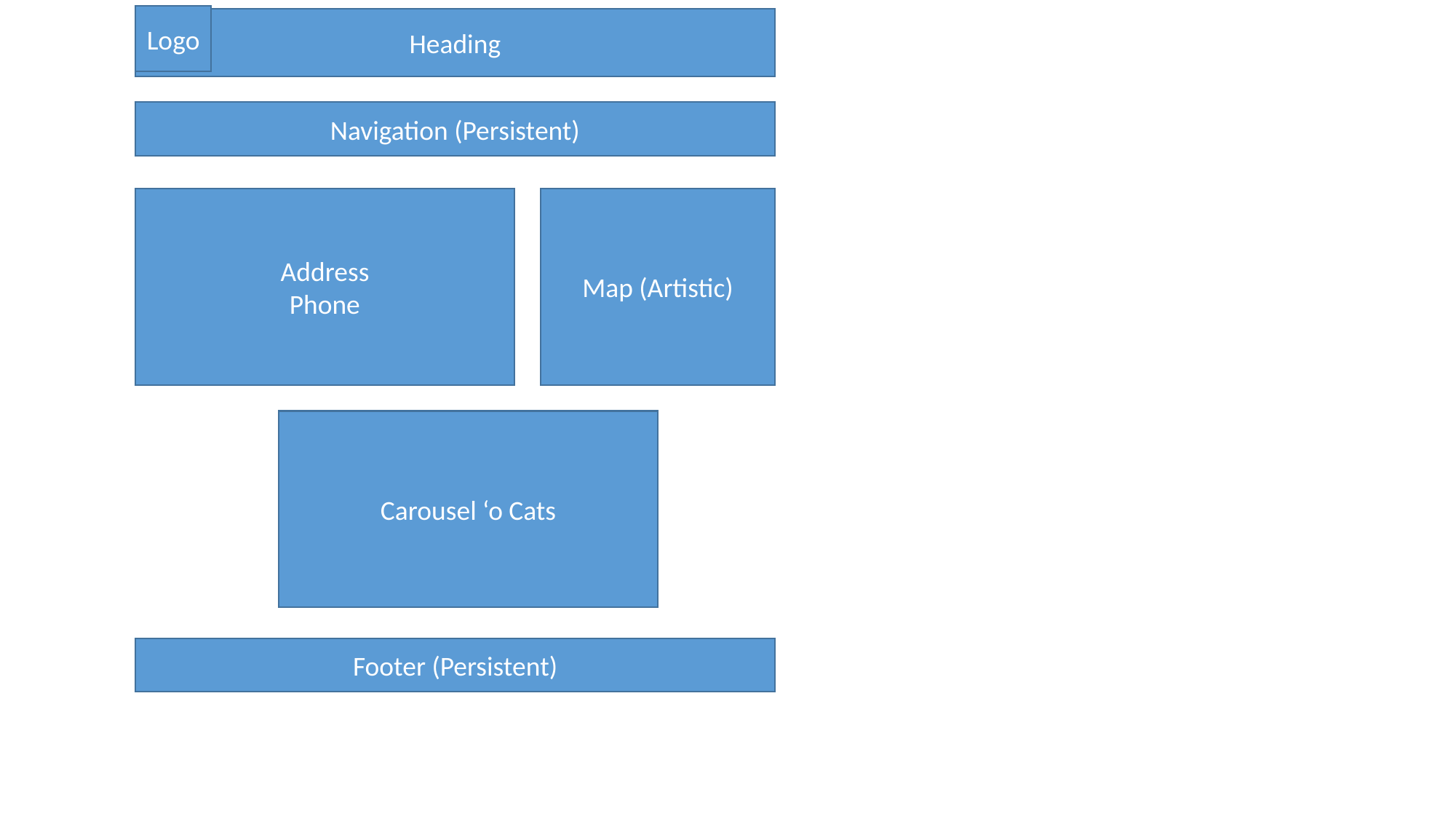

Logo
Heading
Navigation (Persistent)
Address
Phone
Map (Artistic)
Carousel ‘o Cats
Footer (Persistent)